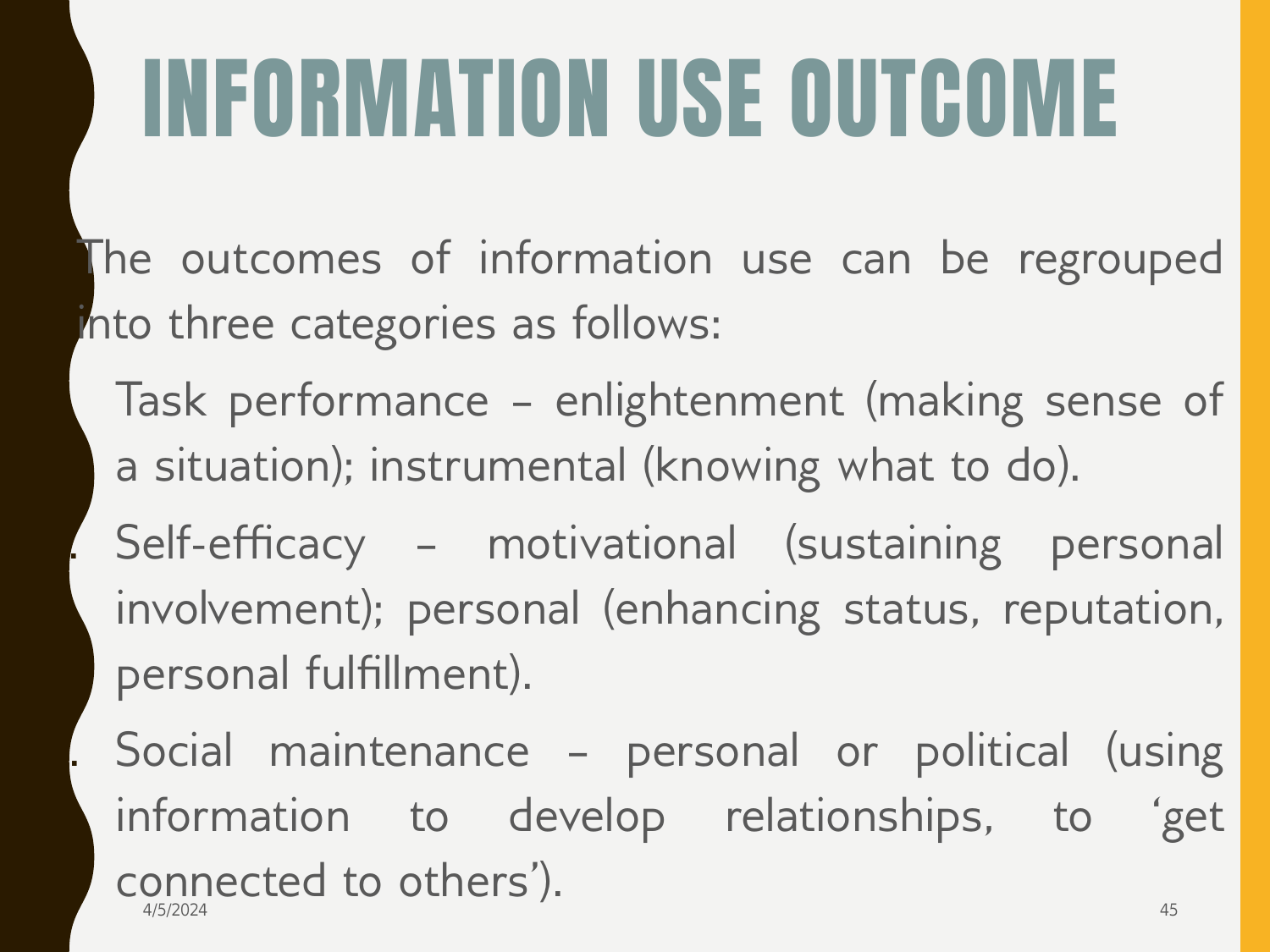

# Information use outcome
The outcomes of information use can be regrouped into three categories as follows:
Task performance – enlightenment (making sense of a situation); instrumental (knowing what to do).
Self-efficacy – motivational (sustaining personal involvement); personal (enhancing status, reputation, personal fulfillment).
Social maintenance – personal or political (using information to develop relationships, to ‘get connected to others’).

4/5/2024
45